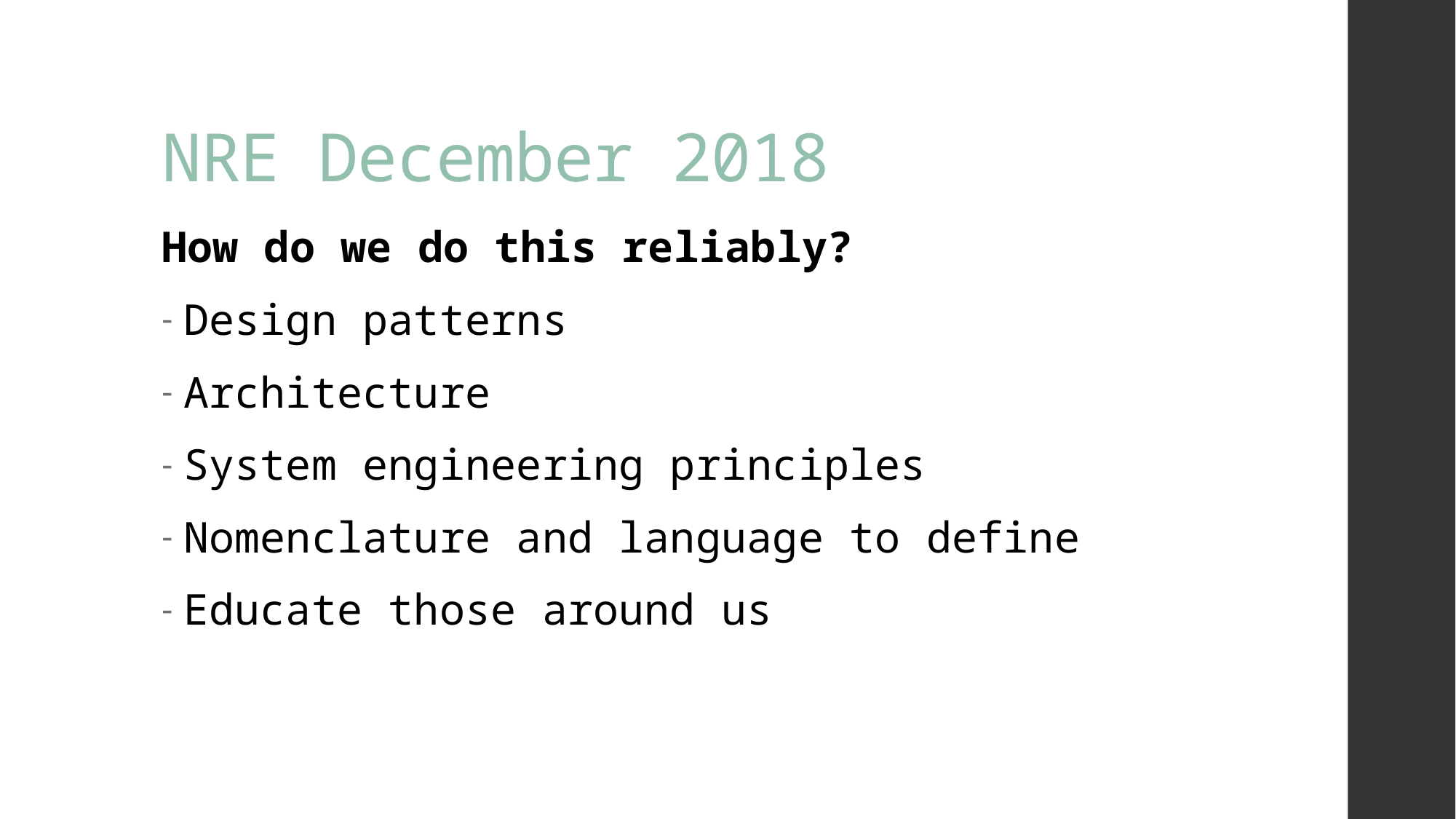

# NRE December 2018
How do we do this reliably?
Design patterns
Architecture
System engineering principles
Nomenclature and language to define
Educate those around us